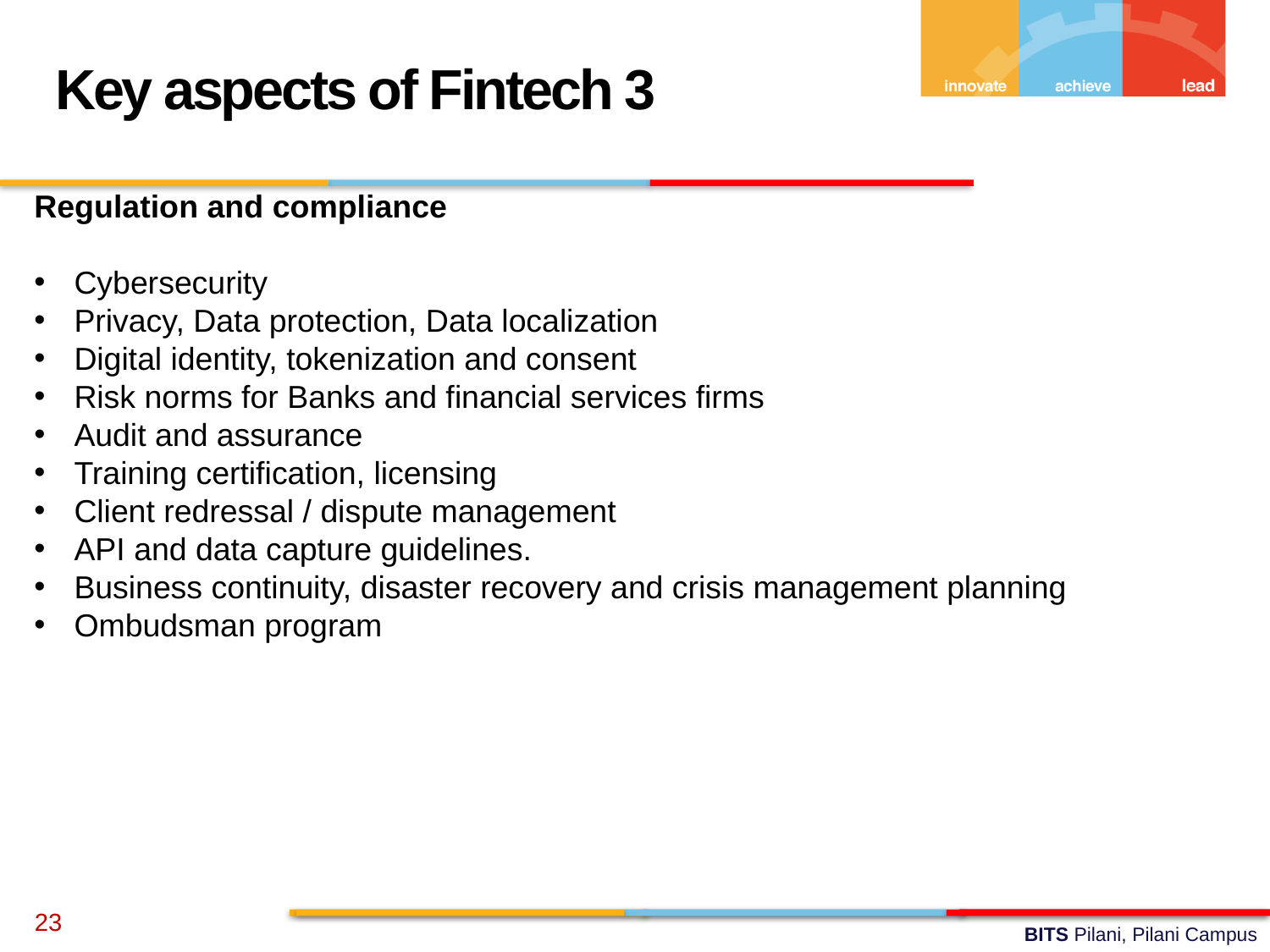

Key aspects of Fintech 3
Regulation and compliance

Cybersecurity
Privacy, Data protection, Data localization
Digital identity, tokenization and consent
Risk norms for Banks and financial services firms
Audit and assurance
Training certification, licensing
Client redressal / dispute management
API and data capture guidelines.
Business continuity, disaster recovery and crisis management planning
Ombudsman program
23